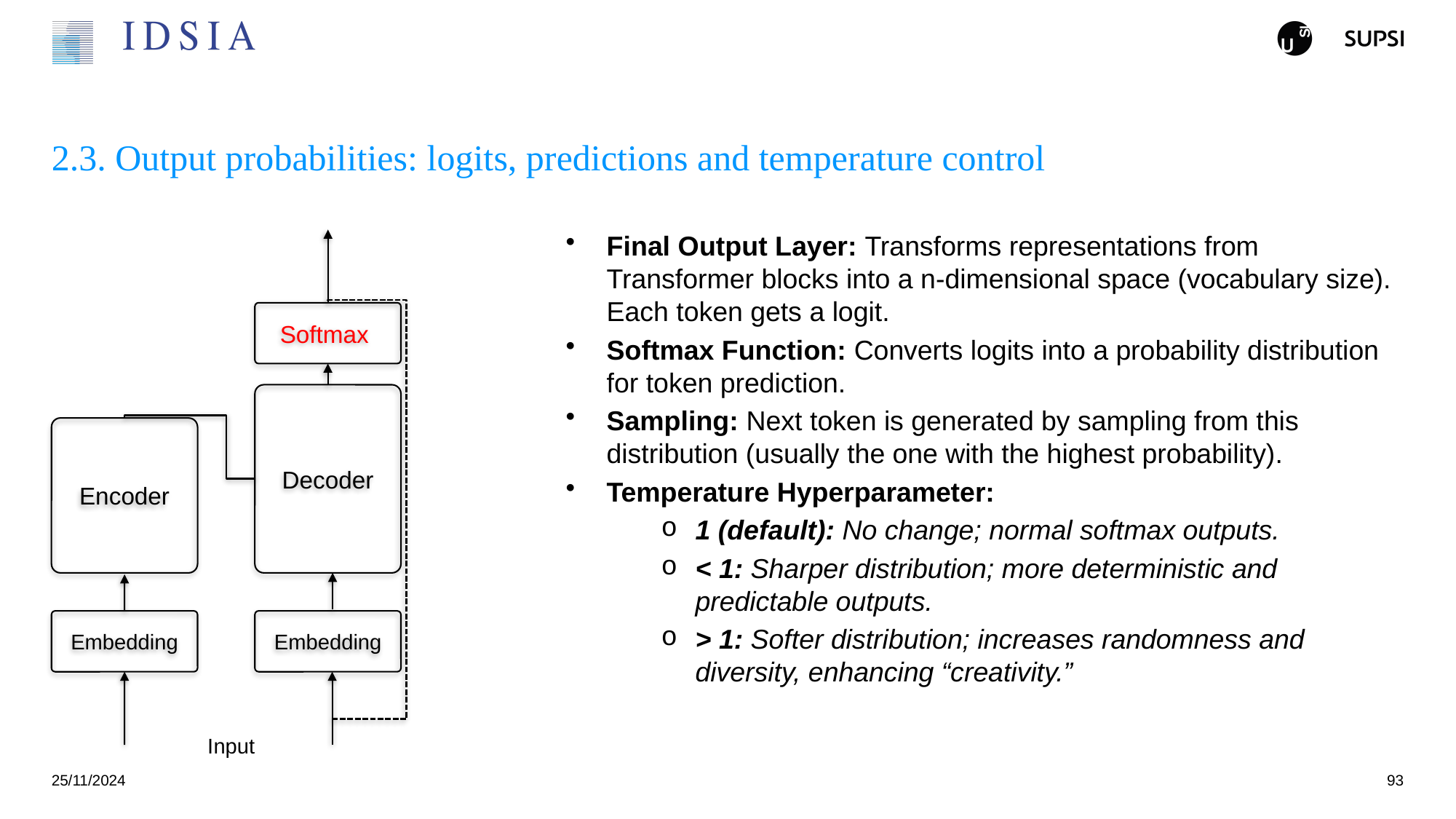

# 2.3. Output probabilities: logits, predictions and temperature control
Final Output Layer: Transforms representations from Transformer blocks into a n-dimensional space (vocabulary size). Each token gets a logit.
Softmax Function: Converts logits into a probability distribution for token prediction.
Sampling: Next token is generated by sampling from this distribution (usually the one with the highest probability).
Temperature Hyperparameter:
1 (default): No change; normal softmax outputs.
< 1: Sharper distribution; more deterministic and predictable outputs.
> 1: Softer distribution; increases randomness and diversity, enhancing “creativity.”
Softmax
Decoder
Encoder
Embedding
Embedding
Input

25/11/2024
93